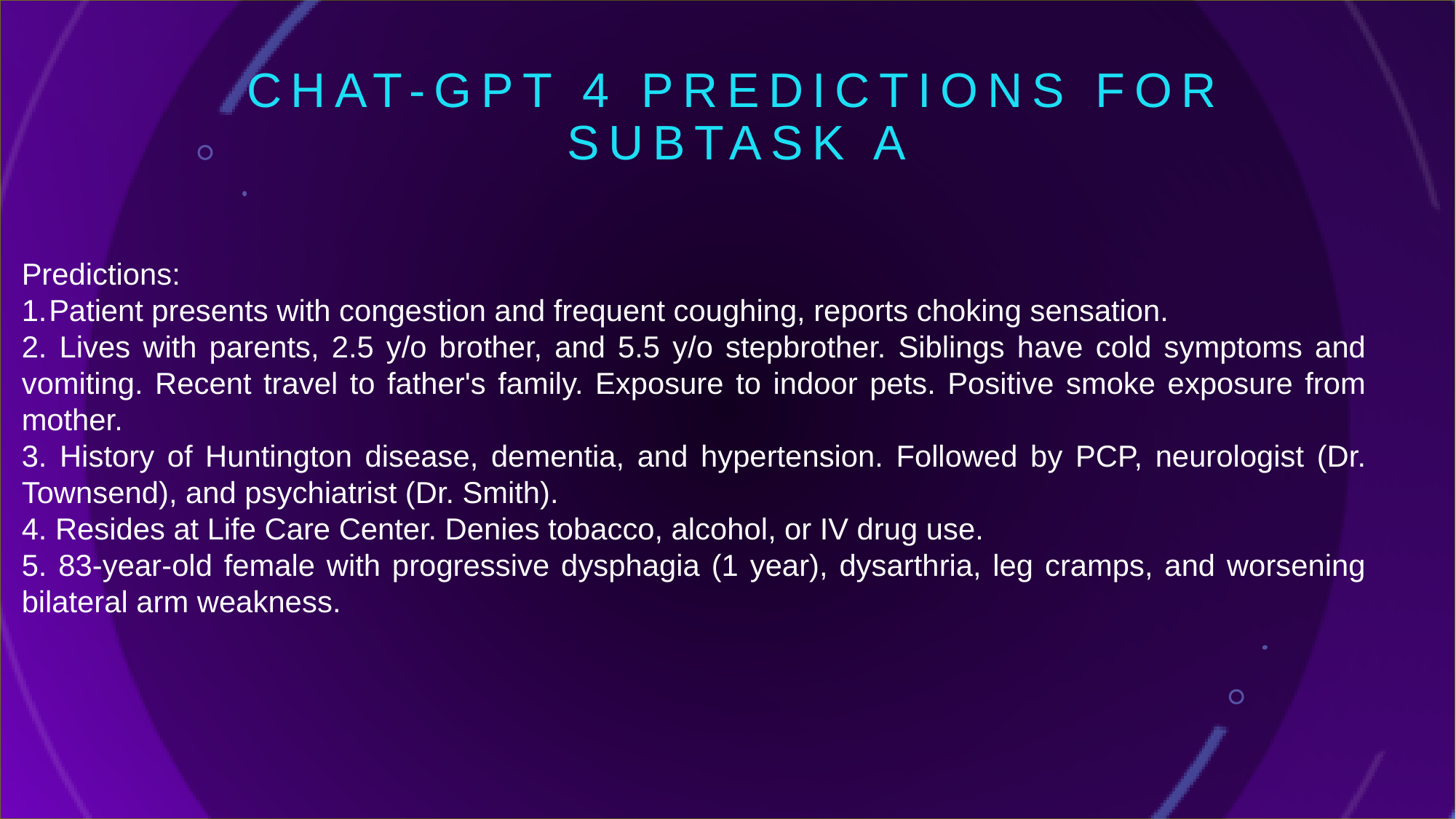

# Chat-gpt 4 Predictions for subtask a
Predictions:
Patient presents with congestion and frequent coughing, reports choking sensation.
2. Lives with parents, 2.5 y/o brother, and 5.5 y/o stepbrother. Siblings have cold symptoms and vomiting. Recent travel to father's family. Exposure to indoor pets. Positive smoke exposure from mother.
3. History of Huntington disease, dementia, and hypertension. Followed by PCP, neurologist (Dr. Townsend), and psychiatrist (Dr. Smith).
4. Resides at Life Care Center. Denies tobacco, alcohol, or IV drug use.
5. 83-year-old female with progressive dysphagia (1 year), dysarthria, leg cramps, and worsening bilateral arm weakness.